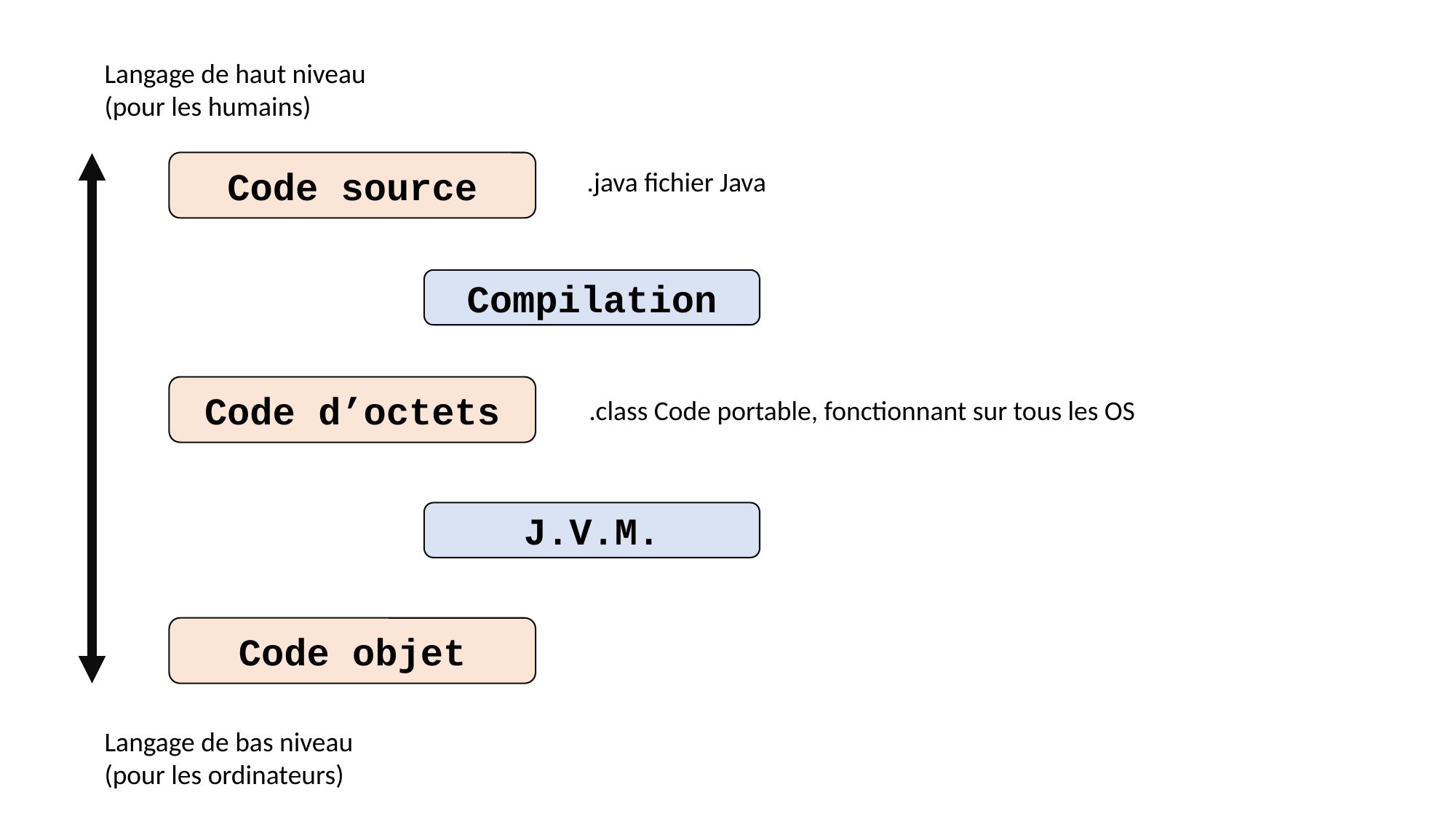

Langage de haut niveau
(pour les humains)
Code source
.java fichier Java
Compilation
Code d’octets
.class Code portable, fonctionnant sur tous les OS
J.V.M.
Code objet
Langage de bas niveau
(pour les ordinateurs)